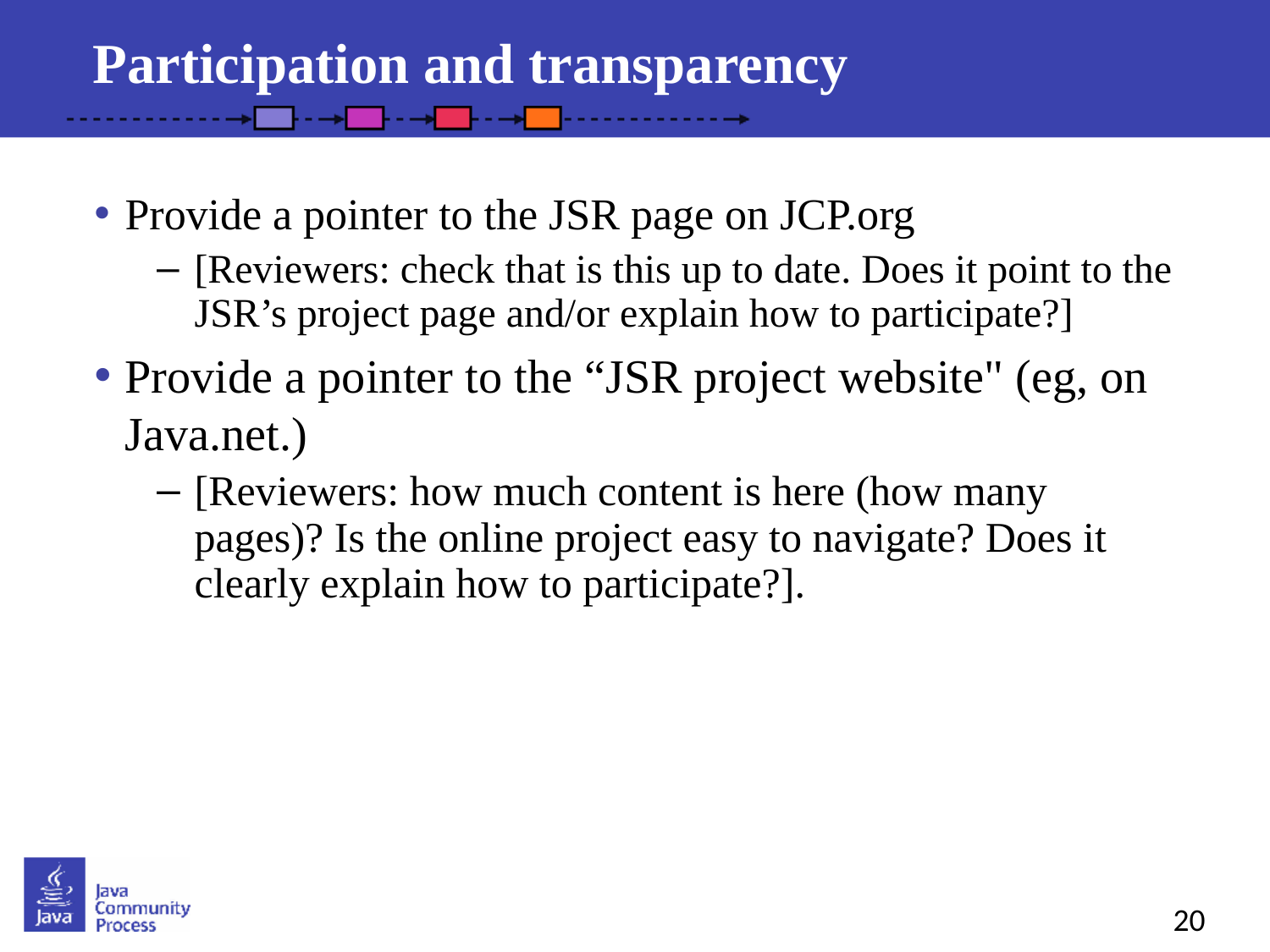

Participation and transparency
Provide a pointer to the JSR page on JCP.org
[Reviewers: check that is this up to date. Does it point to the JSR’s project page and/or explain how to participate?]
Provide a pointer to the “JSR project website" (eg, on Java.net.)
[Reviewers: how much content is here (how many pages)? Is the online project easy to navigate? Does it clearly explain how to participate?].